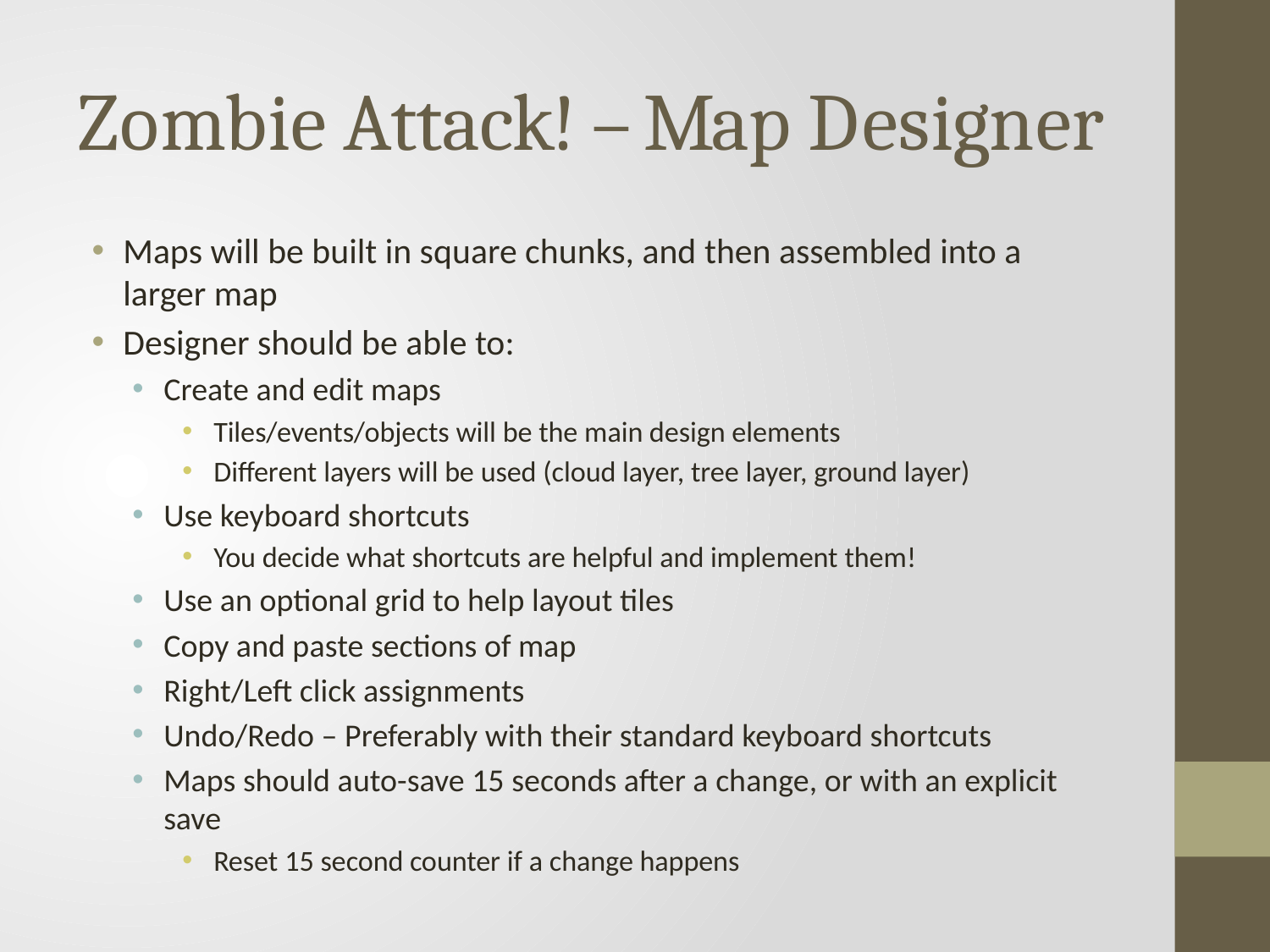

# Zombie Attack! – Map Designer
Maps will be built in square chunks, and then assembled into a larger map
Designer should be able to:
Create and edit maps
Tiles/events/objects will be the main design elements
Different layers will be used (cloud layer, tree layer, ground layer)
Use keyboard shortcuts
You decide what shortcuts are helpful and implement them!
Use an optional grid to help layout tiles
Copy and paste sections of map
Right/Left click assignments
Undo/Redo – Preferably with their standard keyboard shortcuts
Maps should auto-save 15 seconds after a change, or with an explicit save
Reset 15 second counter if a change happens